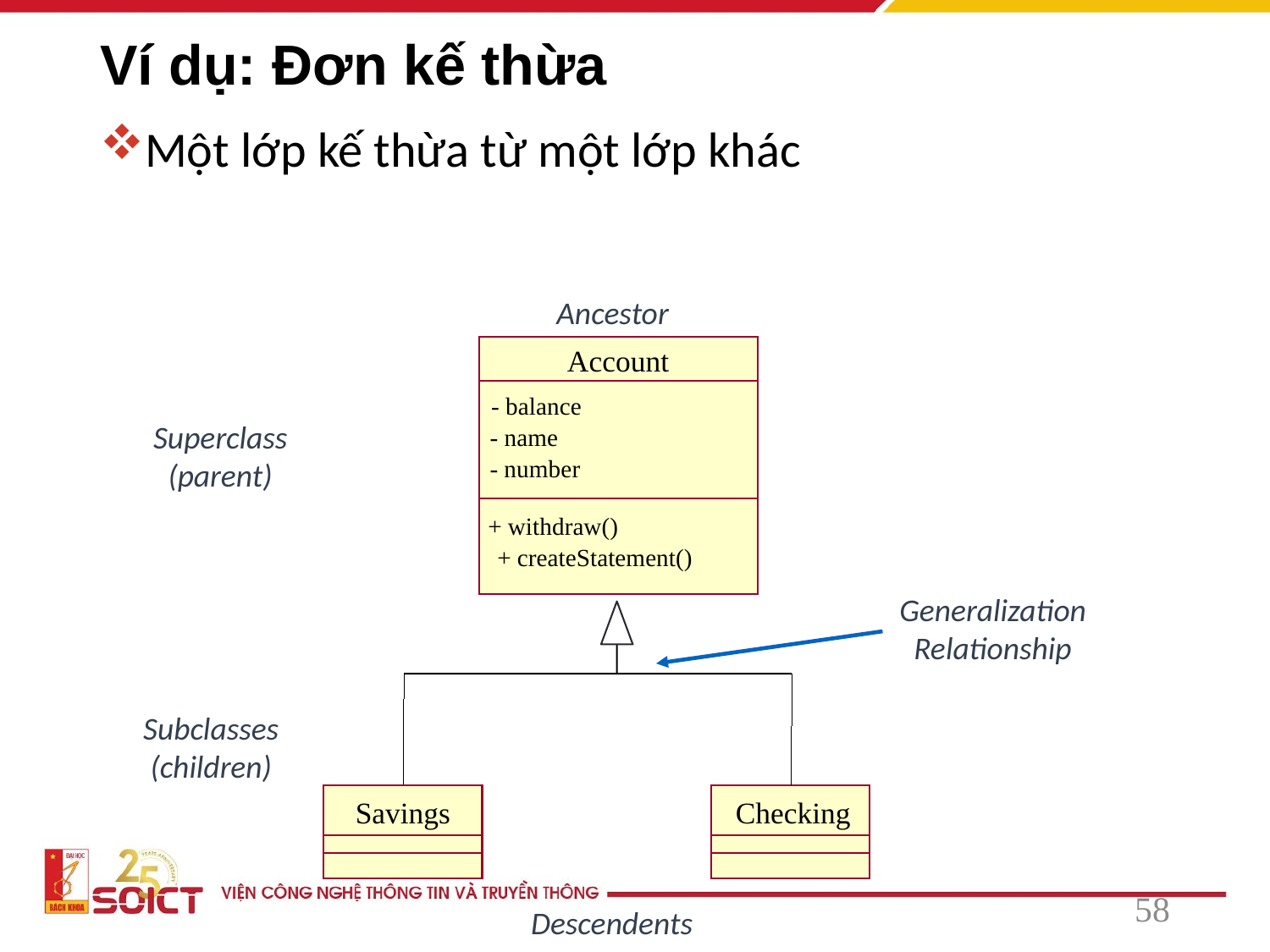

# Ví dụ: Đơn kế thừa
Một lớp kế thừa từ một lớp khác

Ancestor

Account

- balance
Superclass (parent)
- name
- number

+ withdraw()
+ createStatement()
Generalization Relationship

Subclasses
(children)

Savings
Checking

58
Descendents